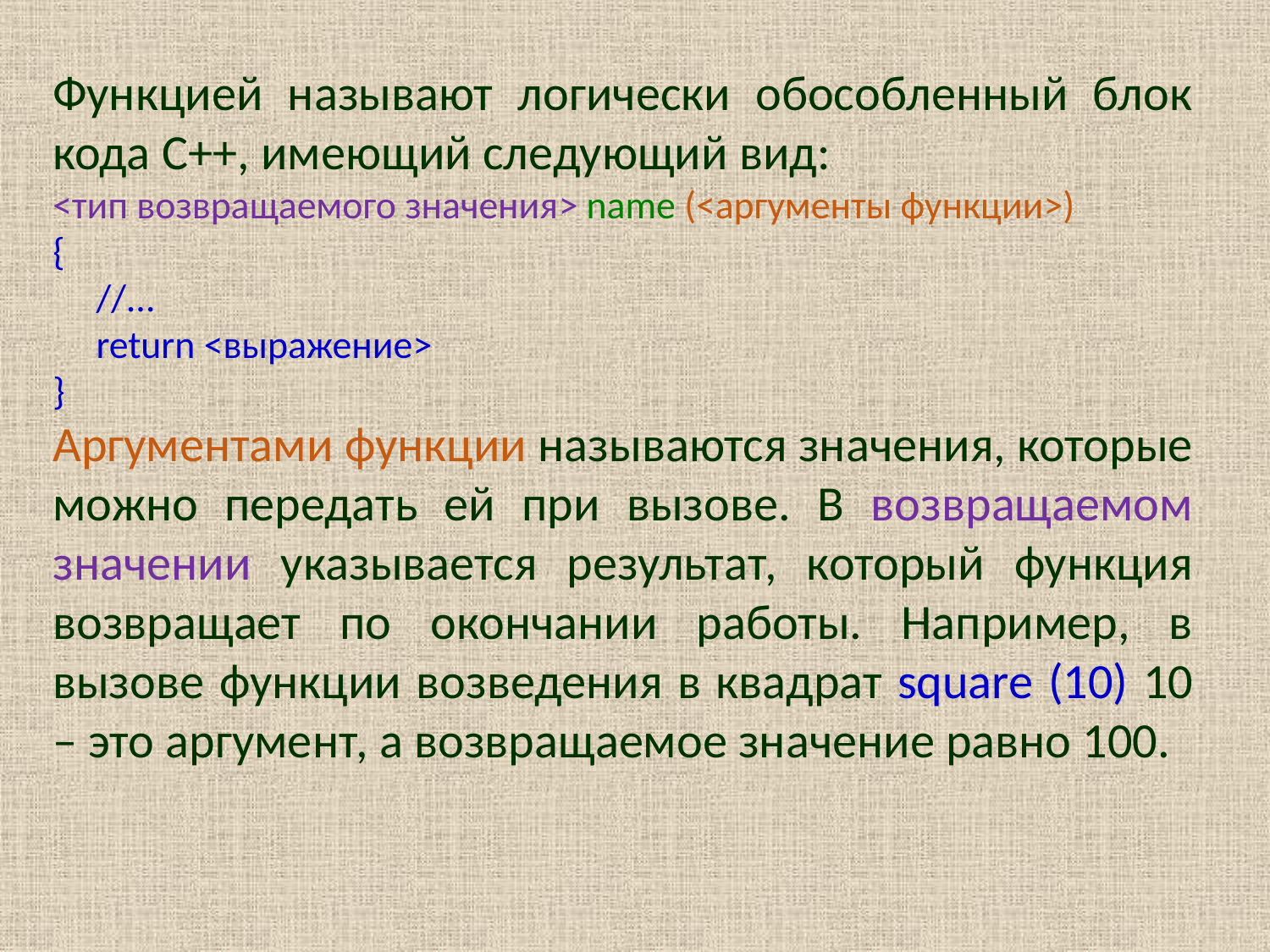

Функцией называют логически обособленный блок кода C++, имеющий следующий вид:
<тип возвращаемого значения> name (<аргументы функции>)
{
     //...
     return <выражение>
}
Аргументами функции называются значения, которые можно передать ей при вызове. В возвращаемом значении указывается результат, который функция возвращает по окончании работы. Например, в вызове функции возведения в квадрат square (10) 10 – это аргумент, а возвращаемое значение равно 100.